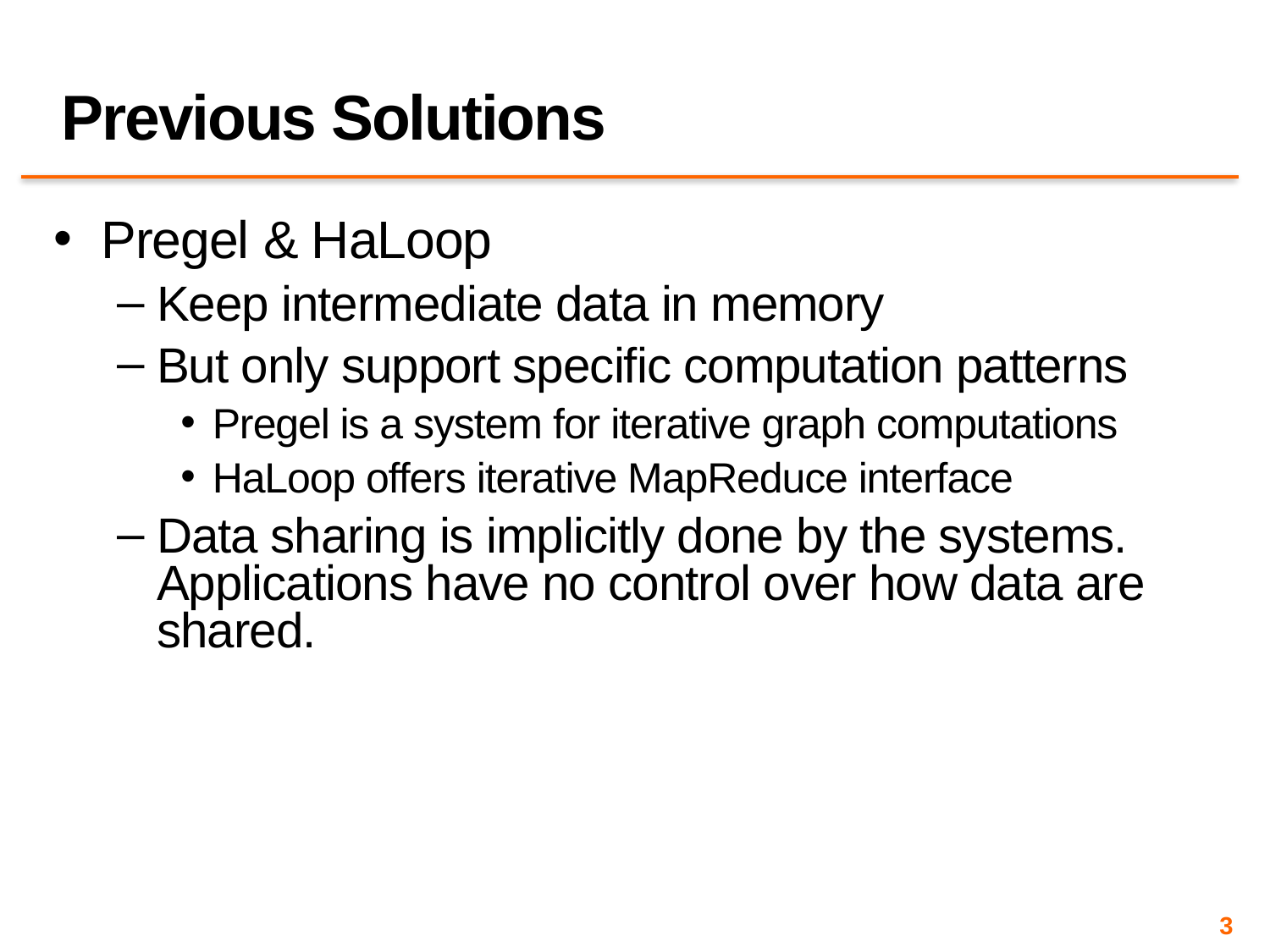

# Previous Solutions
Pregel & HaLoop
Keep intermediate data in memory
But only support specific computation patterns
Pregel is a system for iterative graph computations
HaLoop offers iterative MapReduce interface
Data sharing is implicitly done by the systems. Applications have no control over how data are shared.
3